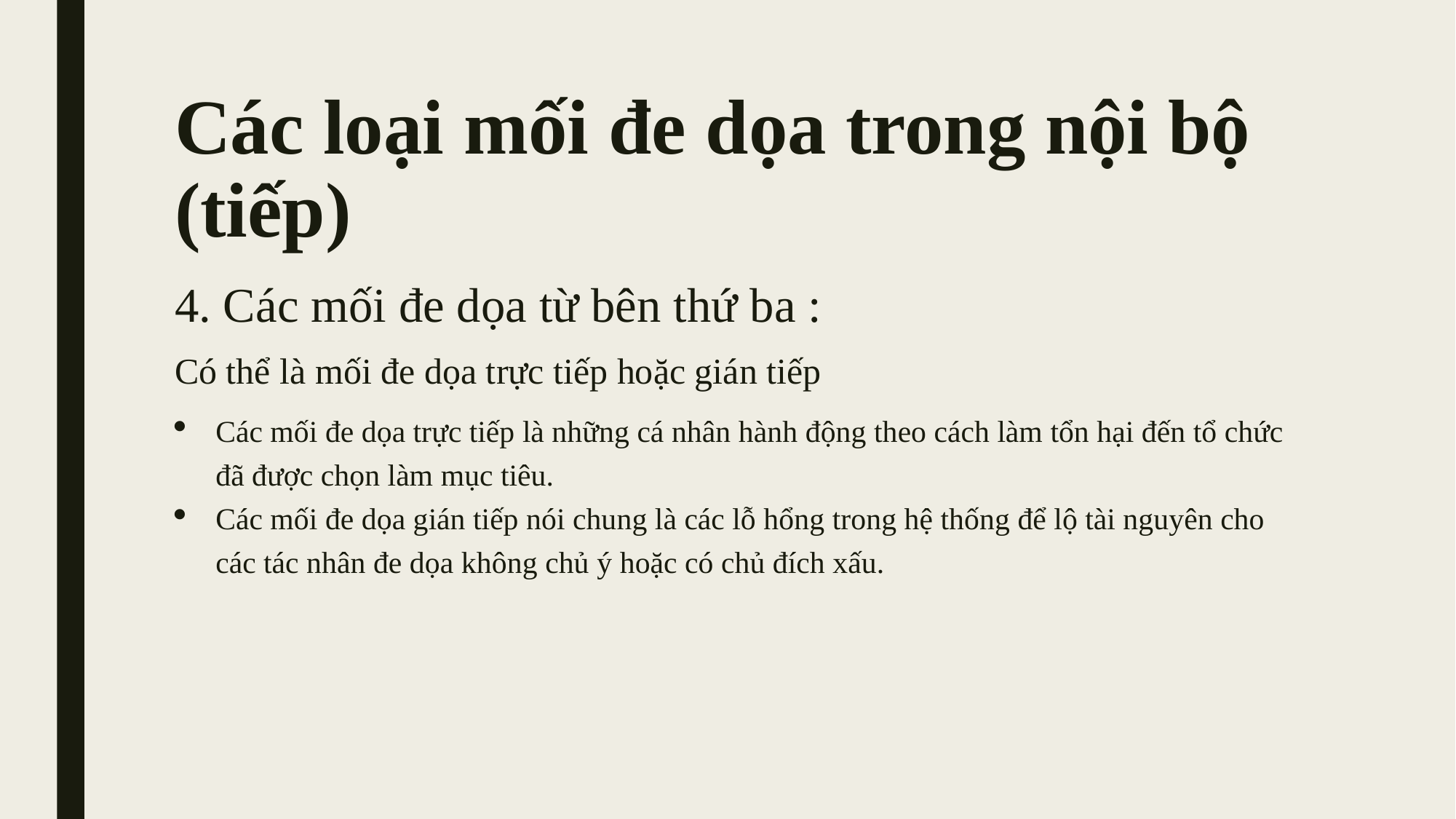

# Các loại mối đe dọa trong nội bộ (tiếp)
4. Các mối đe dọa từ bên thứ ba :
Có thể là mối đe dọa trực tiếp hoặc gián tiếp
Các mối đe dọa trực tiếp là những cá nhân hành động theo cách làm tổn hại đến tổ chức đã được chọn làm mục tiêu.
Các mối đe dọa gián tiếp nói chung là các lỗ hổng trong hệ thống để lộ tài nguyên cho các tác nhân đe dọa không chủ ý hoặc có chủ đích xấu.